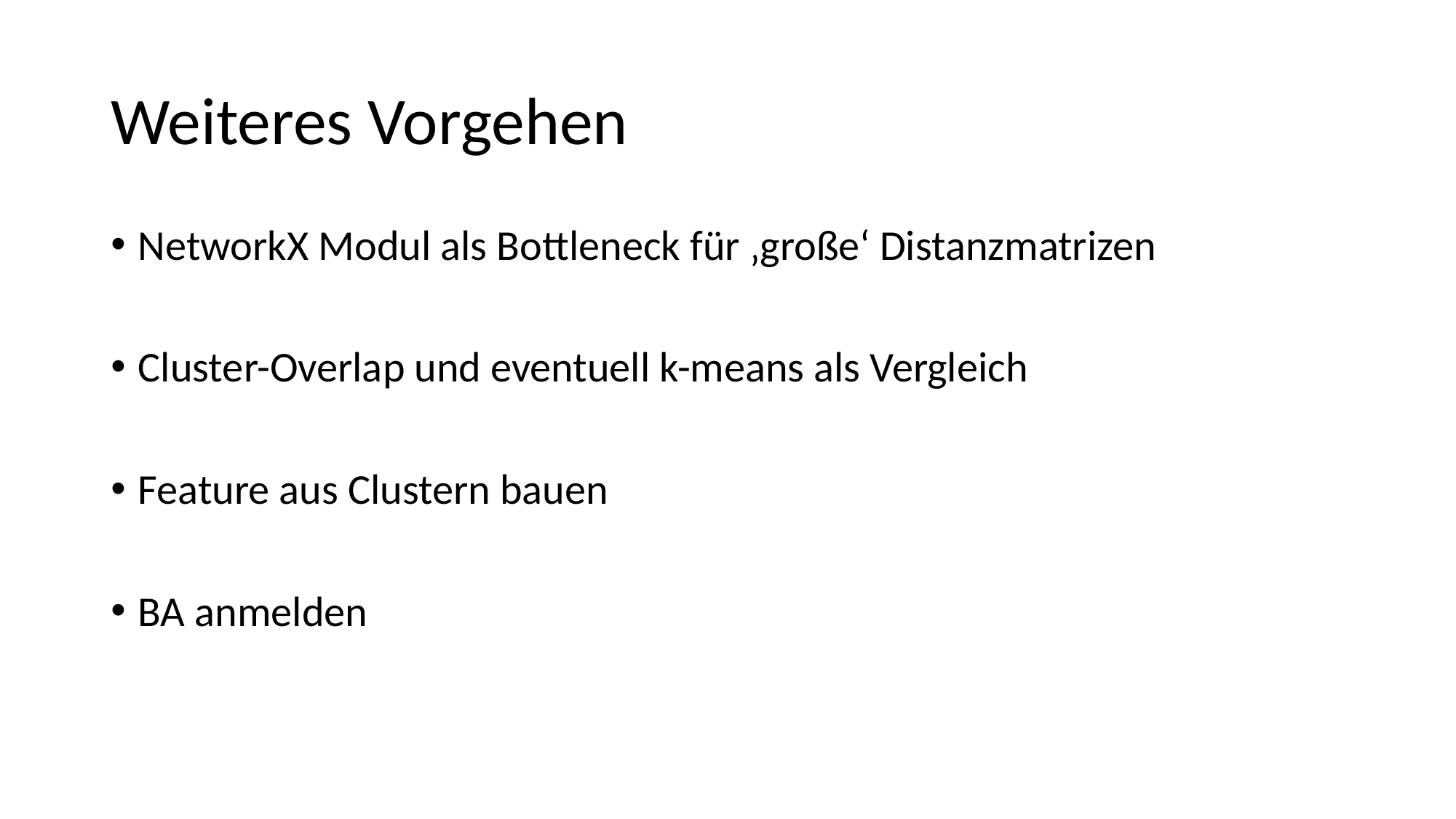

# Weiteres Vorgehen
NetworkX Modul als Bottleneck für ‚große‘ Distanzmatrizen

Cluster-Overlap und eventuell k-means als Vergleich

Feature aus Clustern bauen

BA anmelden